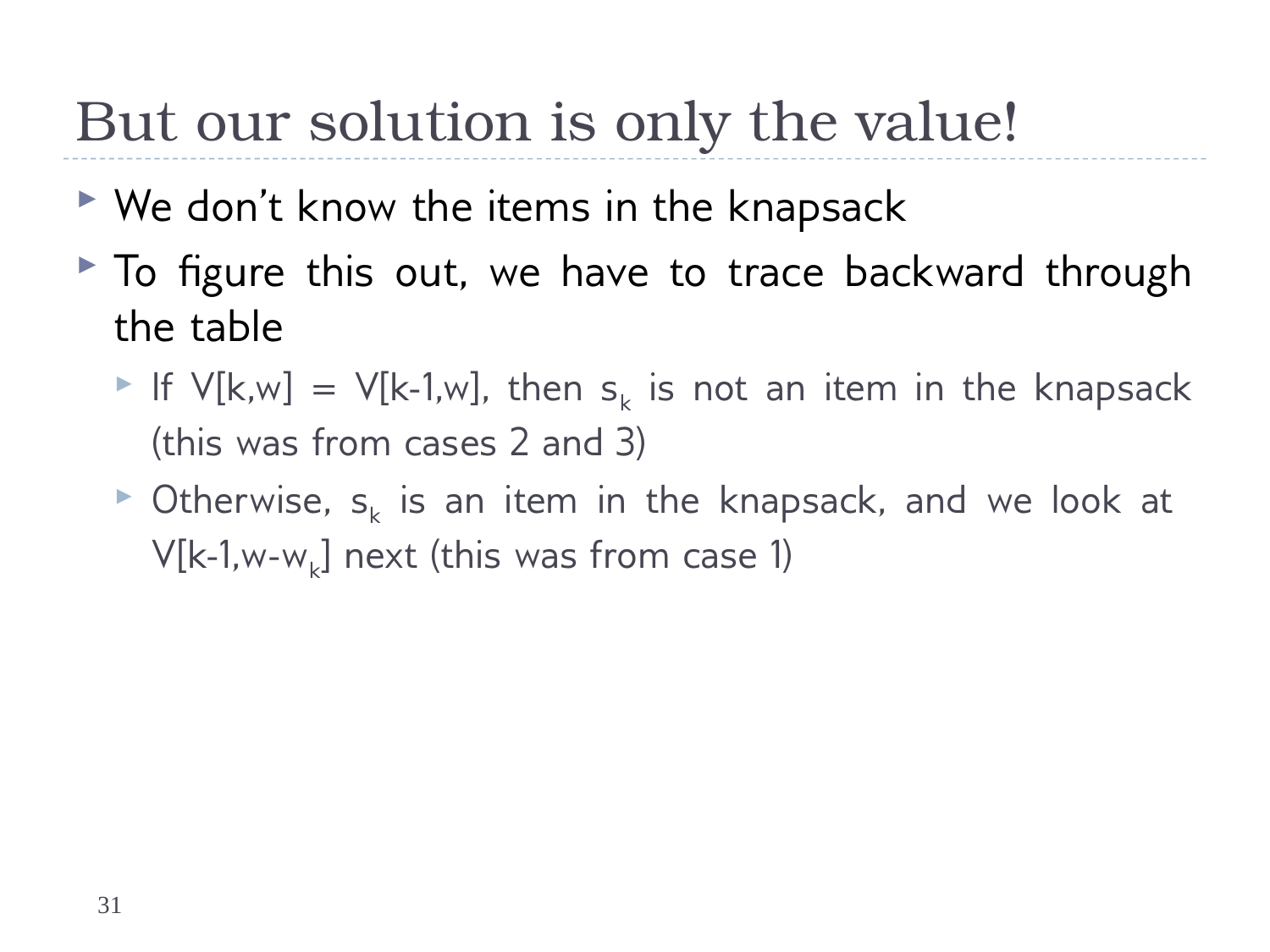

# But our solution is only the value!
We don’t know the items in the knapsack
To figure this out, we have to trace backward through the table
If V[k,w] = V[k-1,w], then sk is not an item in the knapsack (this was from cases 2 and 3)
Otherwise, sk is an item in the knapsack, and we look at
V[k-1,w-wk] next (this was from case 1)
31